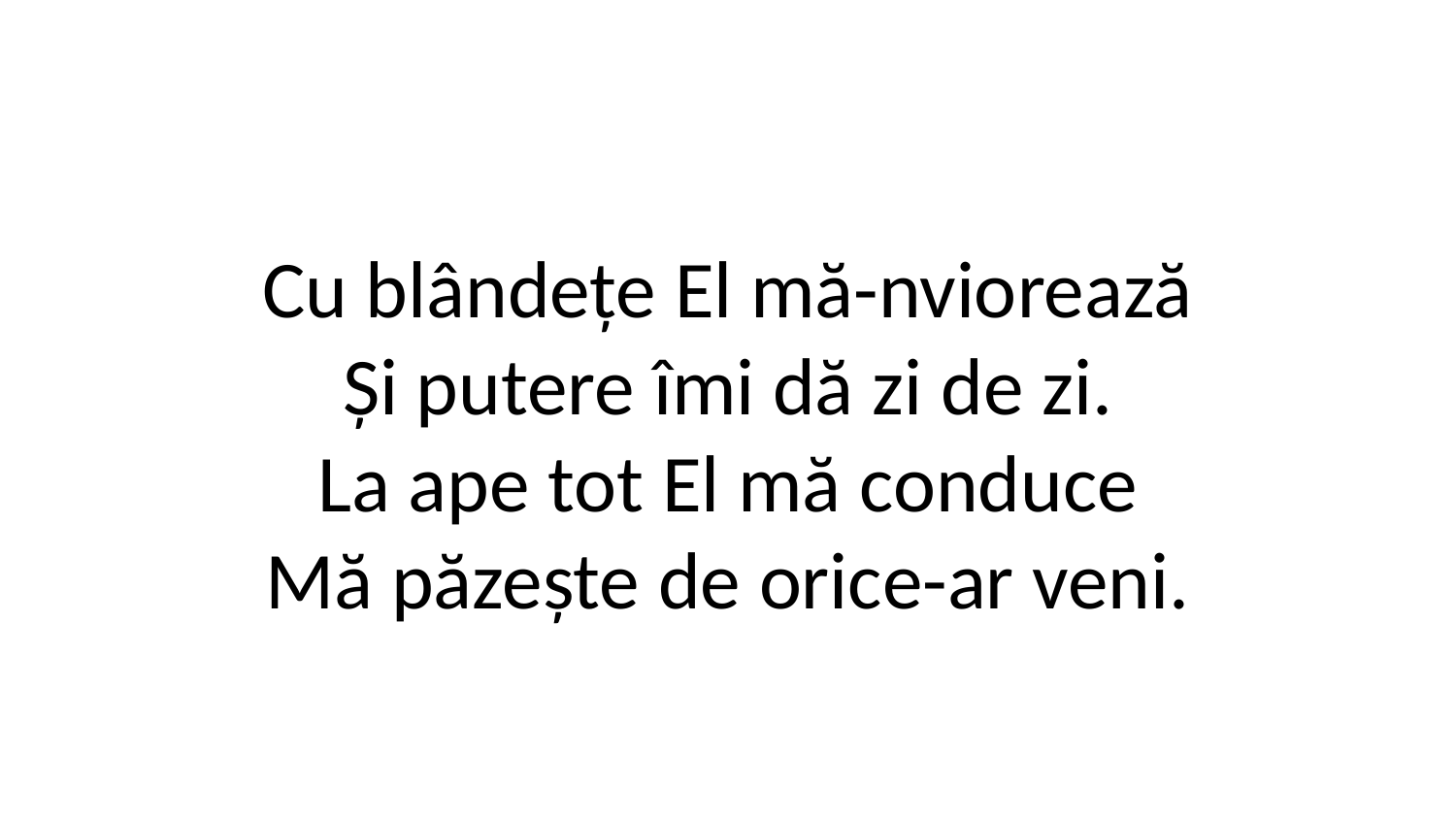

Cu blândețe El mă-nviorează
Și putere îmi dă zi de zi.
La ape tot El mă conduce
Mă păzește de orice-ar veni.